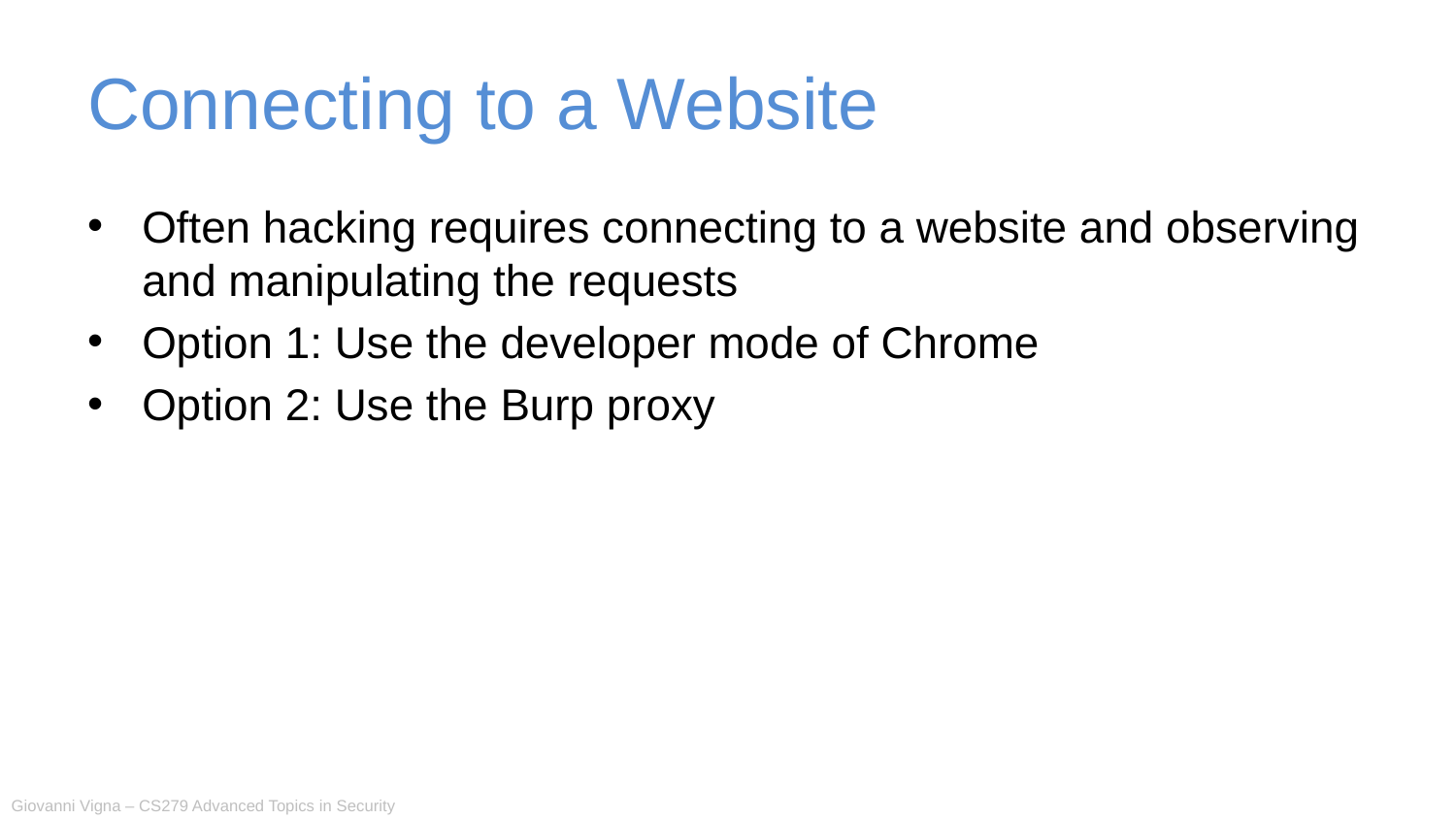

# Connecting to a Website
Often hacking requires connecting to a website and observing and manipulating the requests
Option 1: Use the developer mode of Chrome
Option 2: Use the Burp proxy